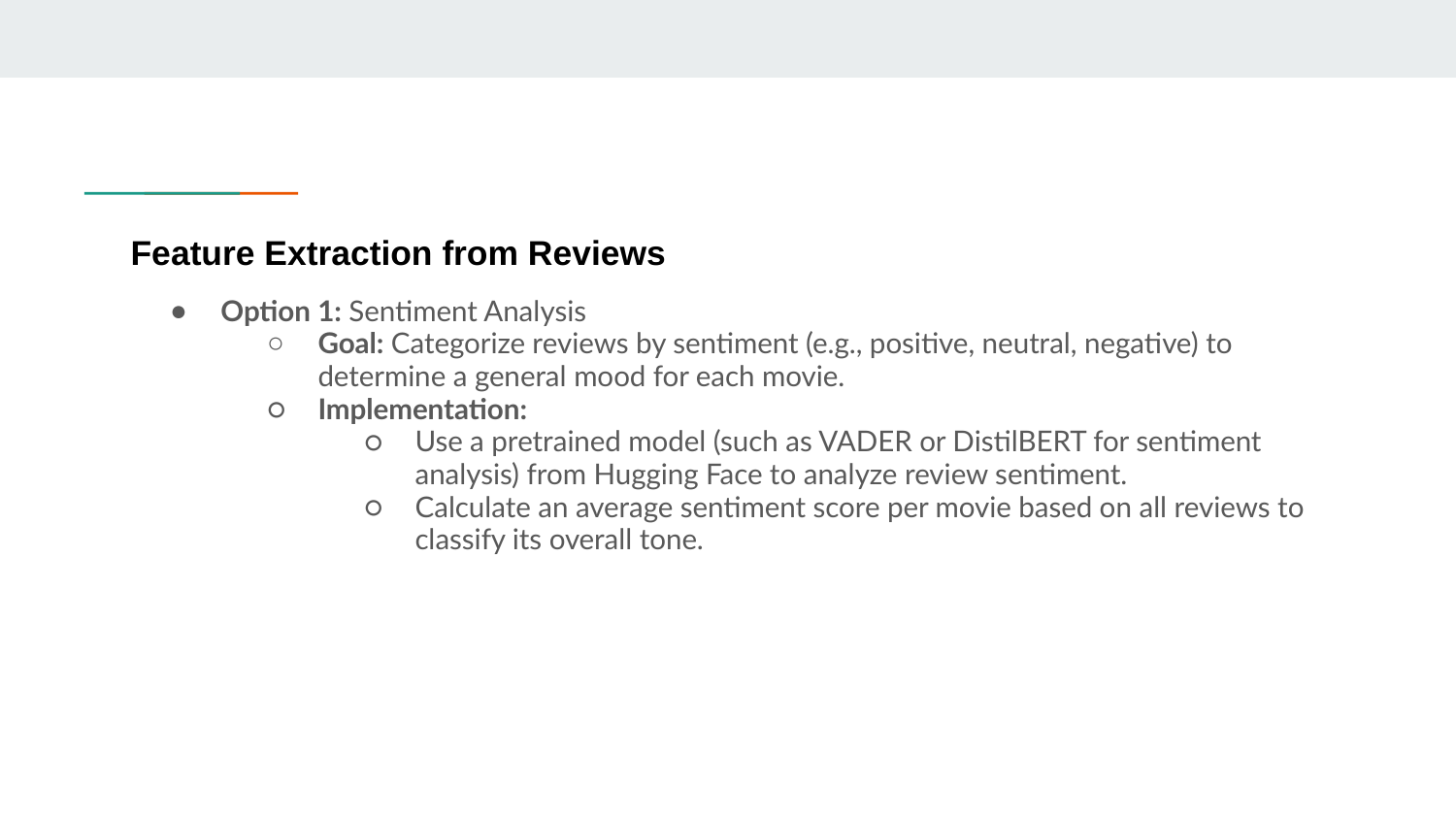

# Feature Extraction from Reviews

Option 1: Sentiment Analysis
Goal: Categorize reviews by sentiment (e.g., positive, neutral, negative) to determine a general mood for each movie.
Implementation:
Use a pretrained model (such as VADER or DistilBERT for sentiment analysis) from Hugging Face to analyze review sentiment.
Calculate an average sentiment score per movie based on all reviews to classify its overall tone.